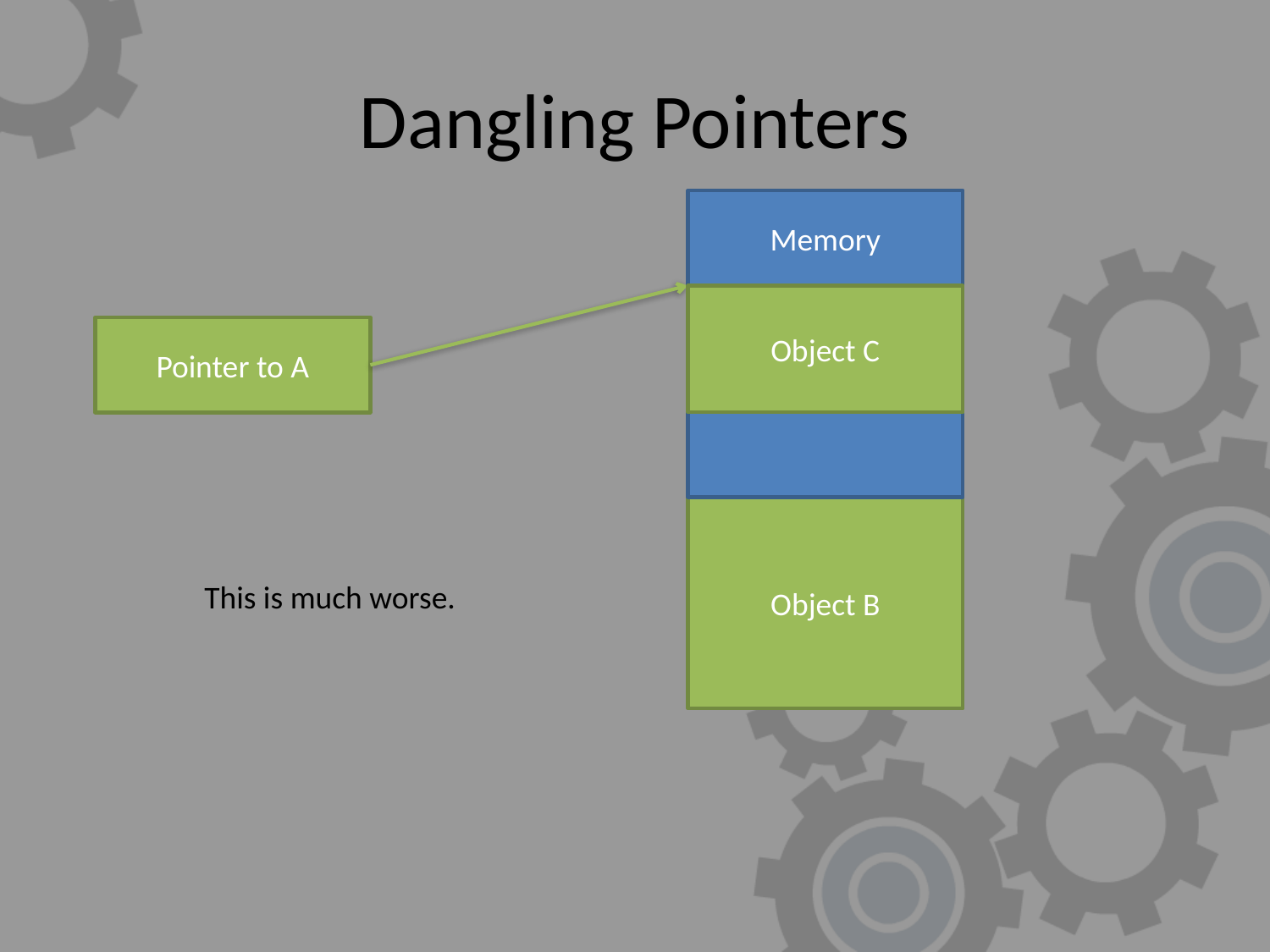

# Dangling Pointers
Memory
Free Memory
Object C
Pointer to A
Object B
This is much worse.